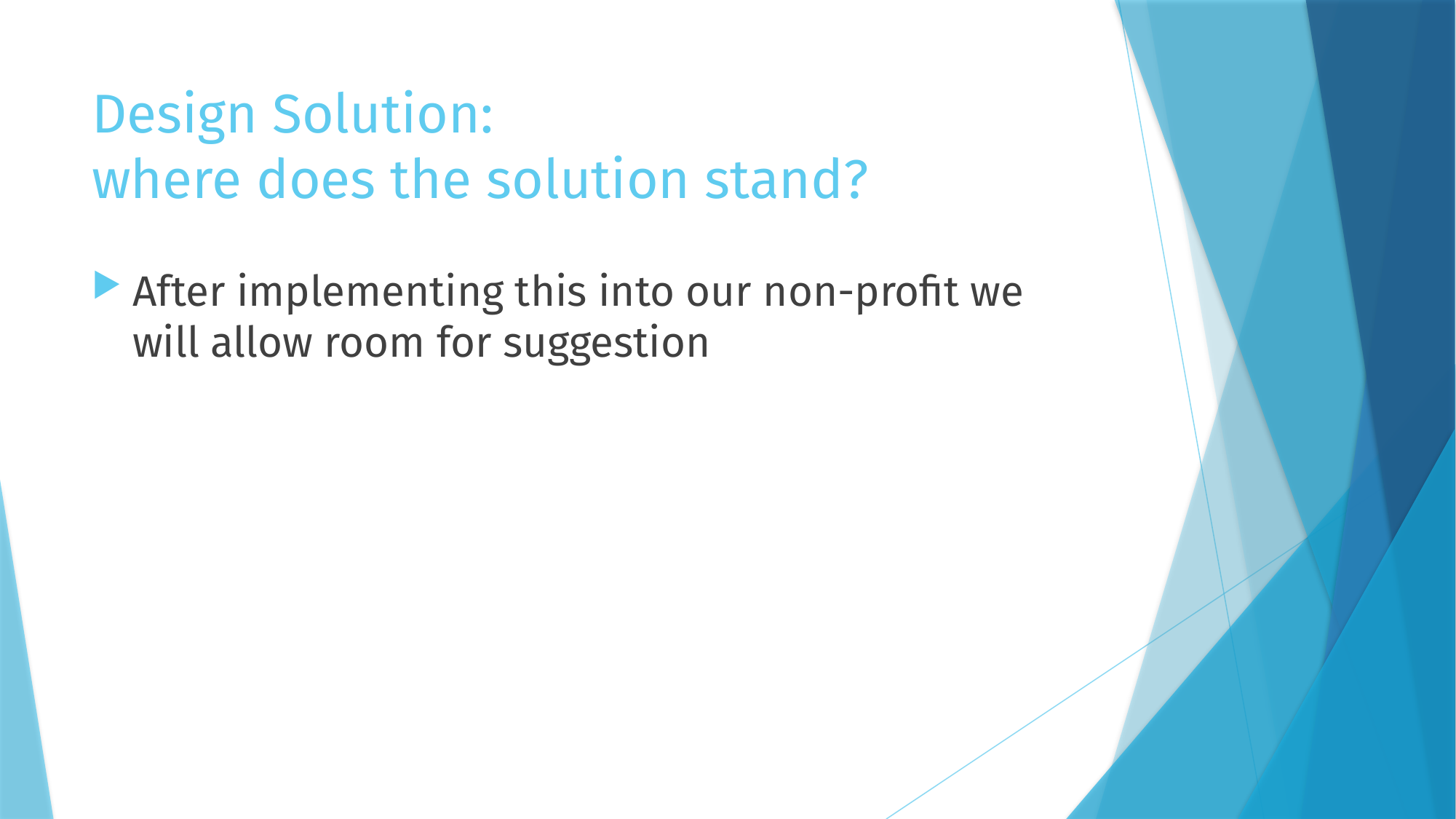

# Design Solution: where does the solution stand?
After implementing this into our non-profit we will allow room for suggestion